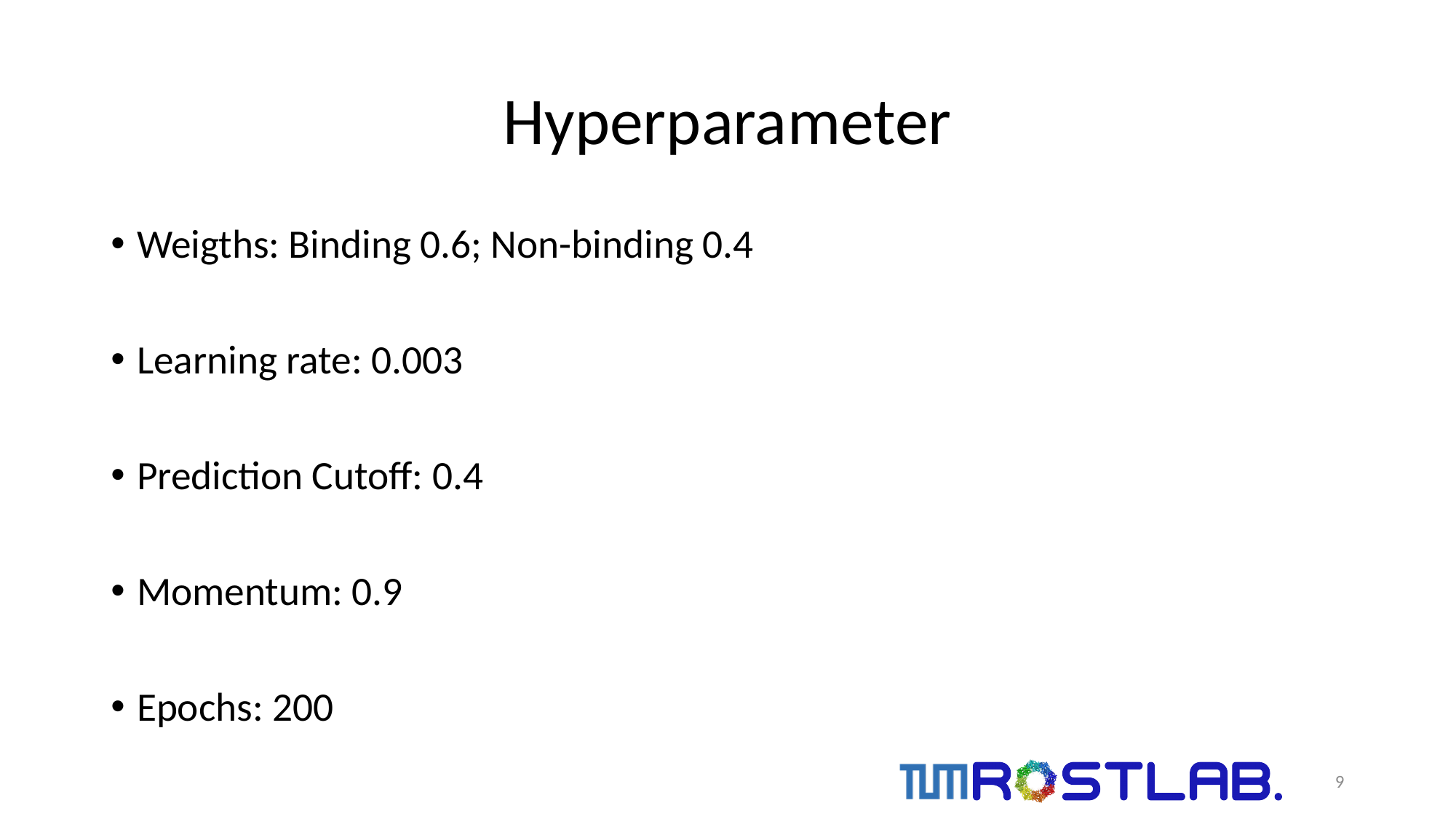

# Hyperparameter
Weigths: Binding 0.6; Non-binding 0.4

Learning rate: 0.003

Prediction Cutoff: 0.4

Momentum: 0.9

Epochs: 200
9